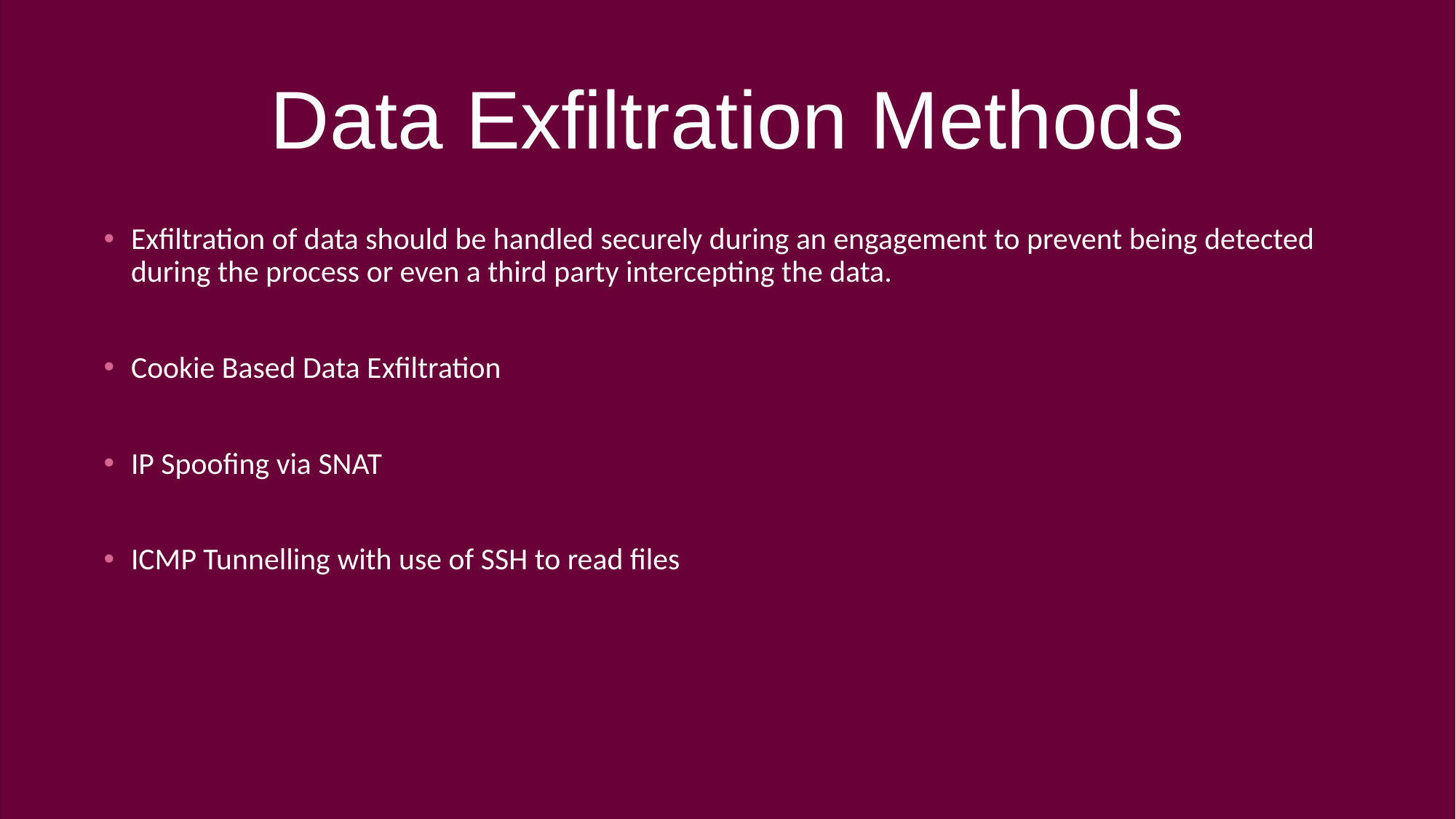

# Data Exfiltration Methods
Exfiltration of data should be handled securely during an engagement to prevent being detected during the process or even a third party intercepting the data.

Cookie Based Data Exfiltration

IP Spoofing via SNAT

ICMP Tunnelling with use of SSH to read files